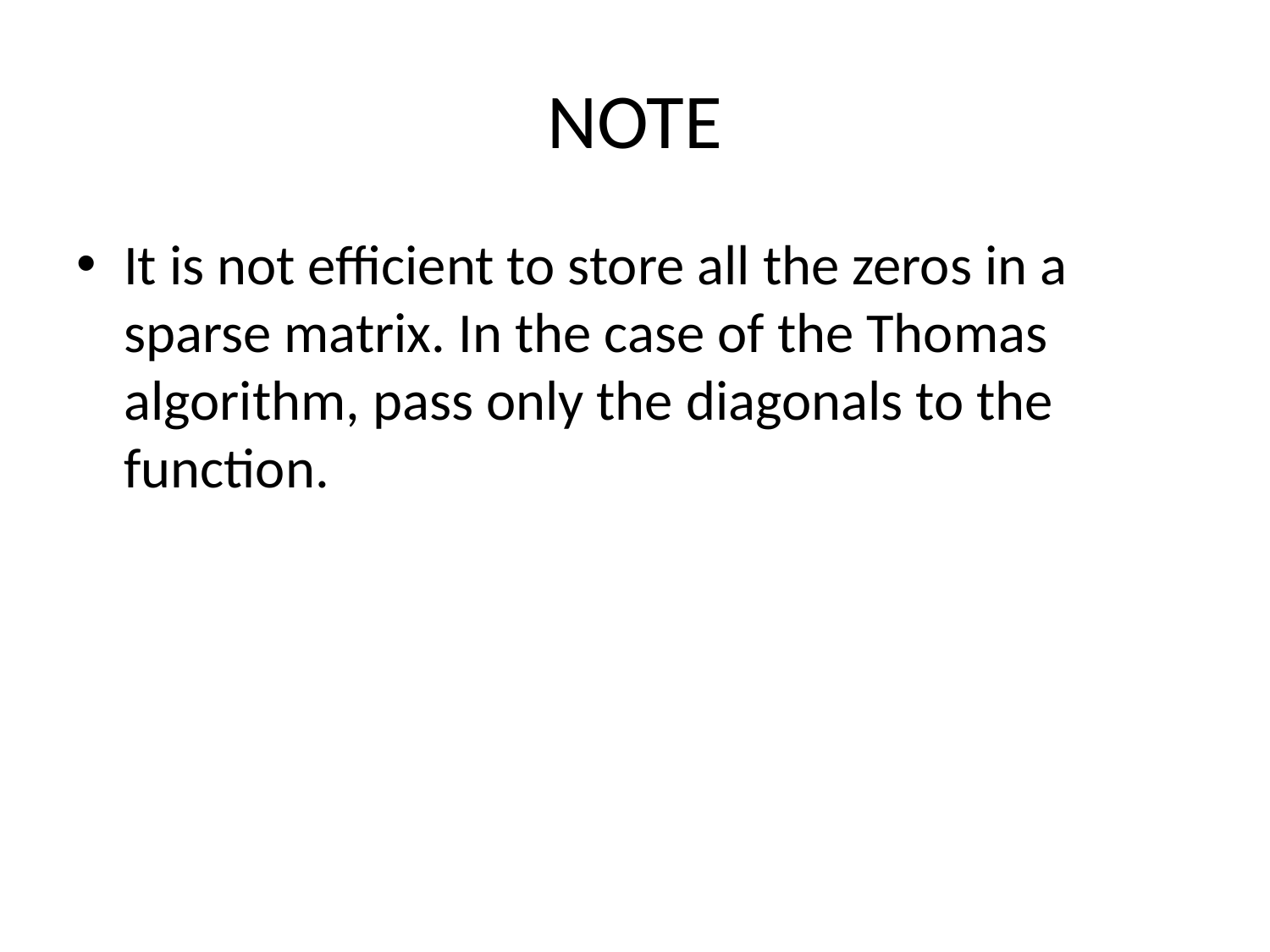

# NOTE
It is not efficient to store all the zeros in a sparse matrix. In the case of the Thomas algorithm, pass only the diagonals to the function.